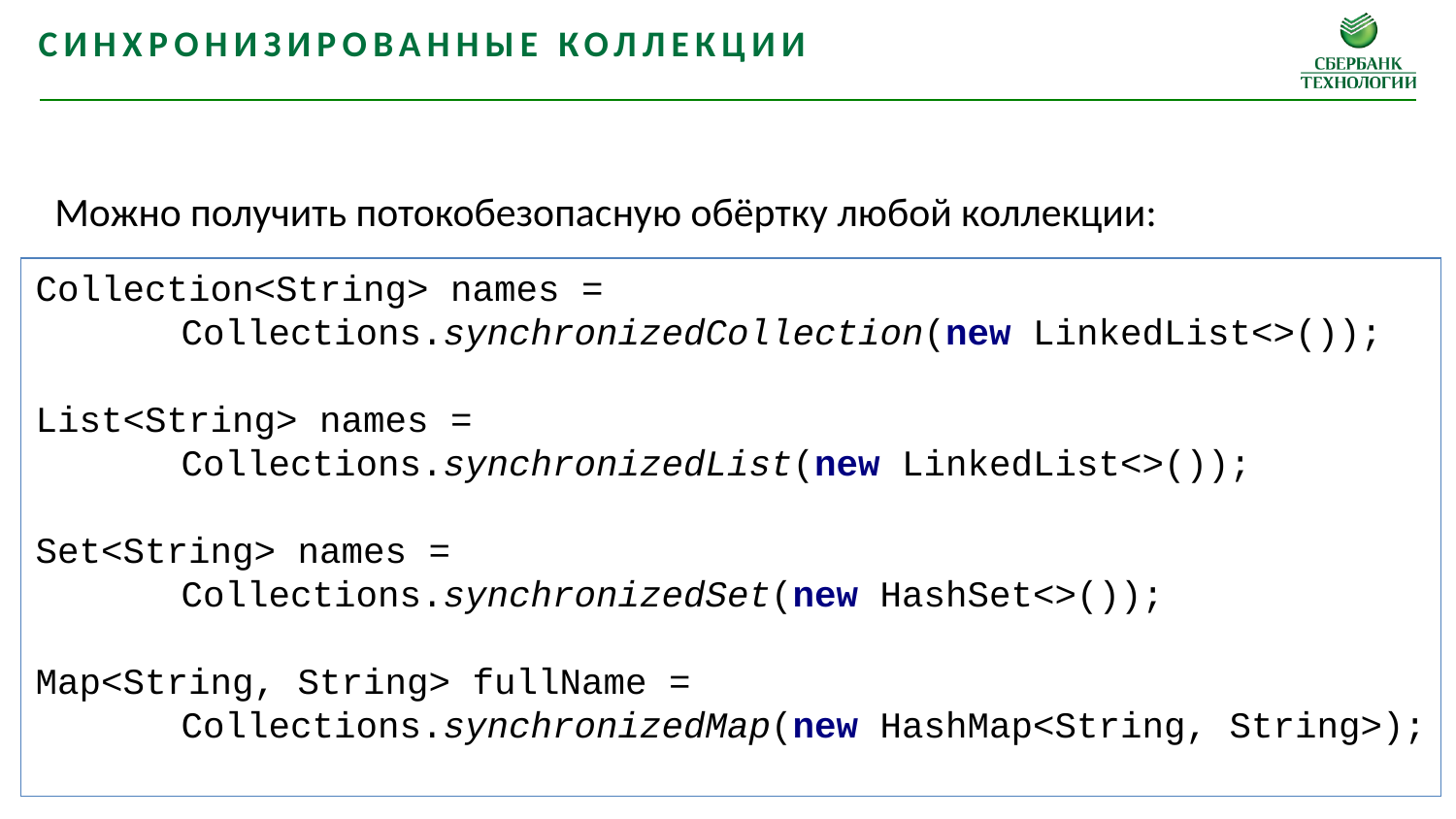

Синхронизированные коллекции
Можно получить потокобезопасную обёртку любой коллекции:
Collection<String> names =
	Collections.synchronizedCollection(new LinkedList<>());
List<String> names =
	Collections.synchronizedList(new LinkedList<>());
Set<String> names =
	Collections.synchronizedSet(new HashSet<>());
Map<String, String> fullName =
	Collections.synchronizedMap(new HashMap<String, String>);